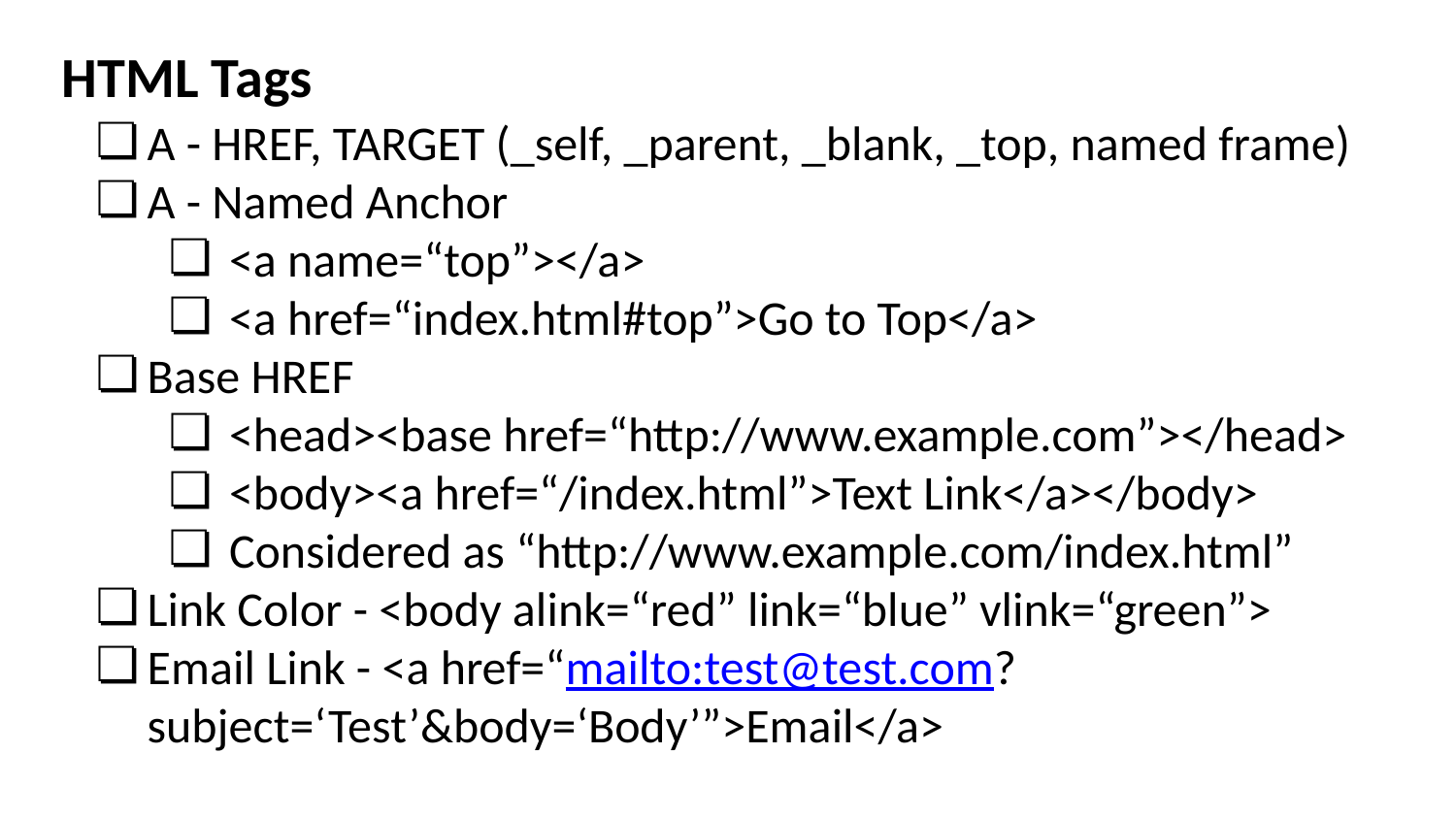

# HTML Tags
A - HREF, TARGET (_self, _parent, _blank, _top, named frame)
A - Named Anchor
<a name=“top”></a>
<a href=“index.html#top”>Go to Top</a>
Base HREF
<head><base href=“http://www.example.com”></head>
<body><a href=“/index.html”>Text Link</a></body>
Considered as “http://www.example.com/index.html”
Link Color - <body alink=“red” link=“blue” vlink=“green”>
Email Link - <a href=“mailto:test@test.com?subject=‘Test’&body=‘Body’”>Email</a>